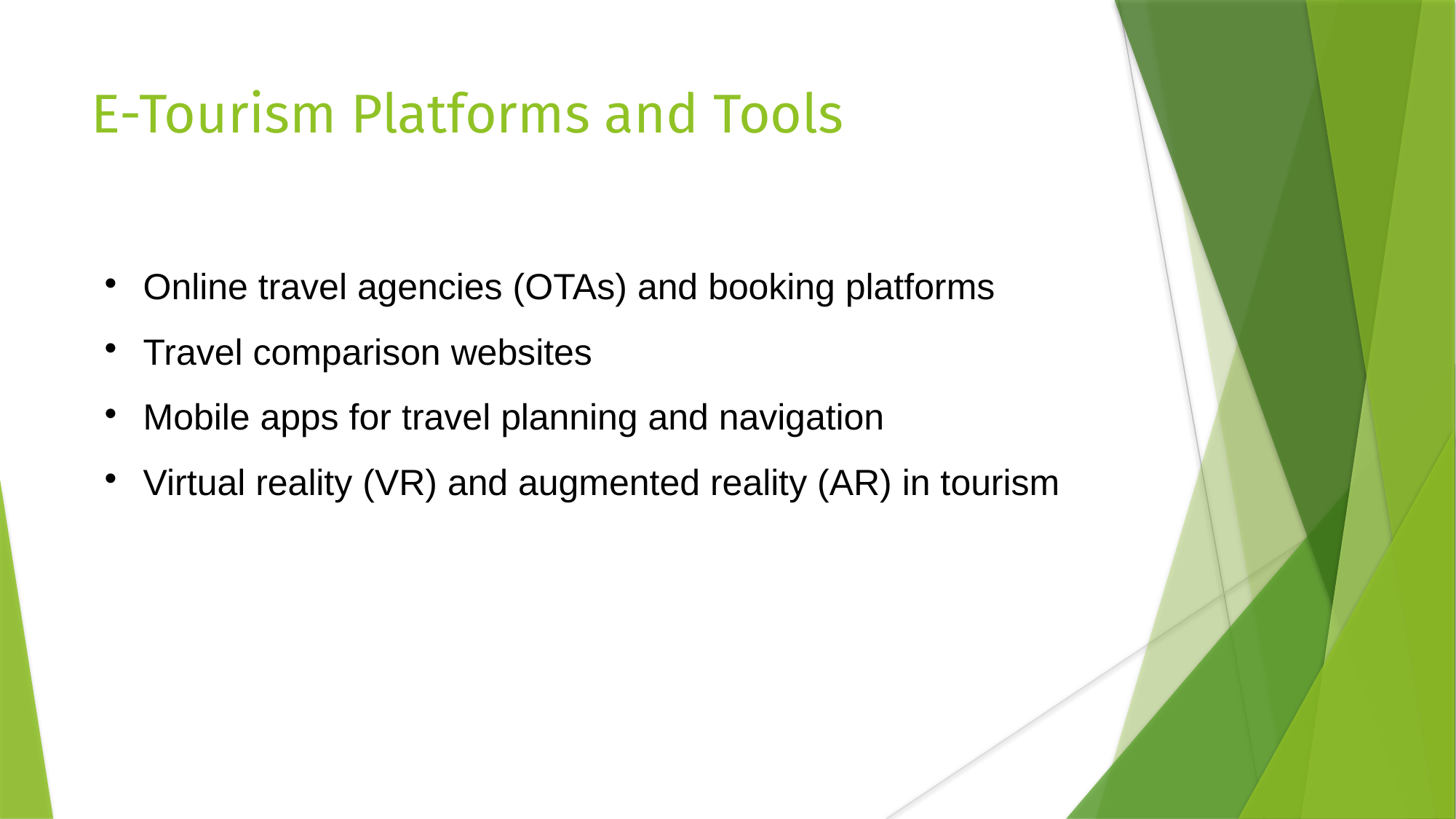

# E-Tourism Platforms and Tools
Online travel agencies (OTAs) and booking platforms
Travel comparison websites
Mobile apps for travel planning and navigation
Virtual reality (VR) and augmented reality (AR) in tourism